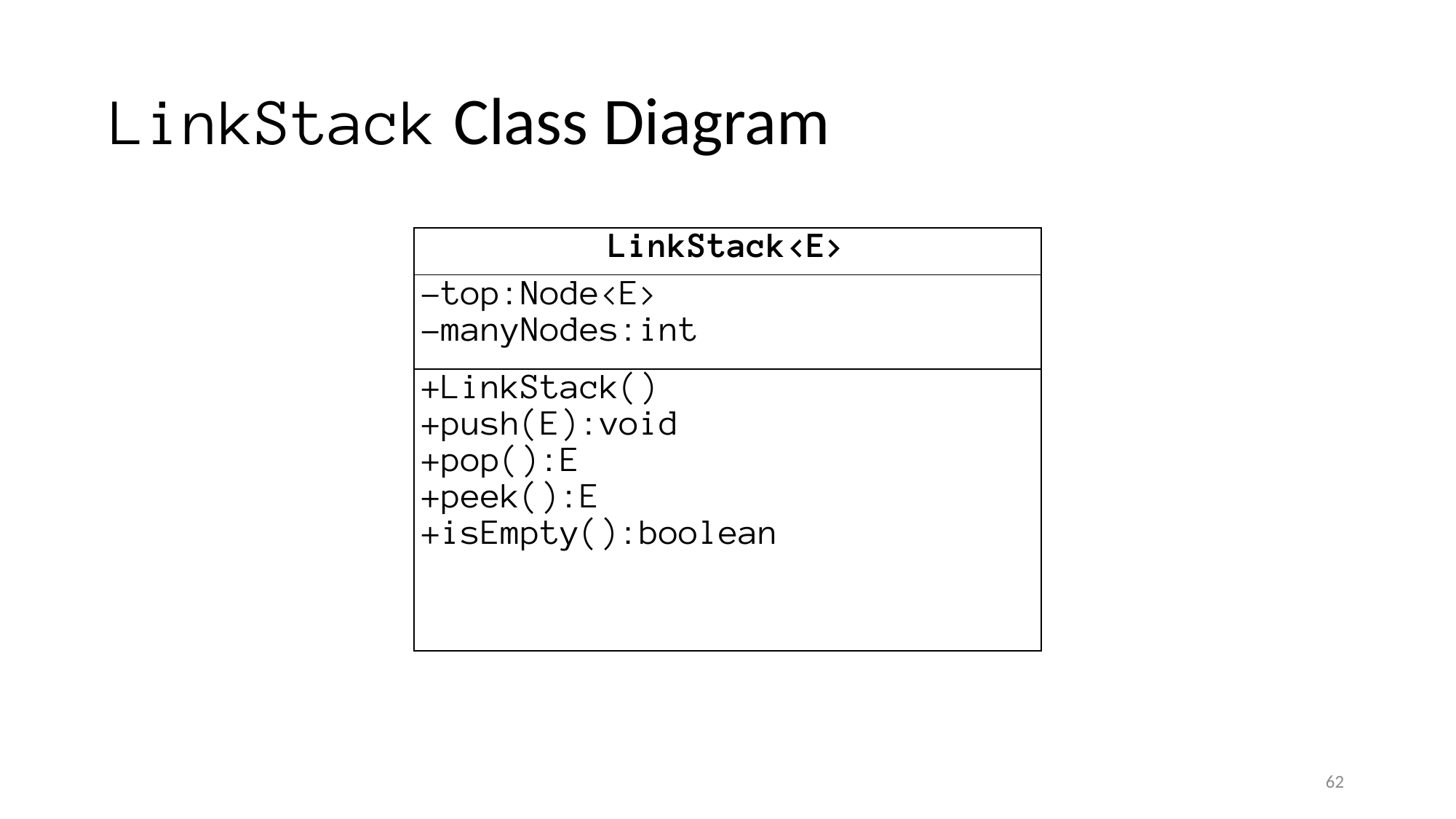

# LinkStack Class Diagram
| LinkStack<E> |
| --- |
| -top:Node<E> -manyNodes:int |
| +LinkStack() +push(E):void +pop():E +peek():E +isEmpty():boolean |
62